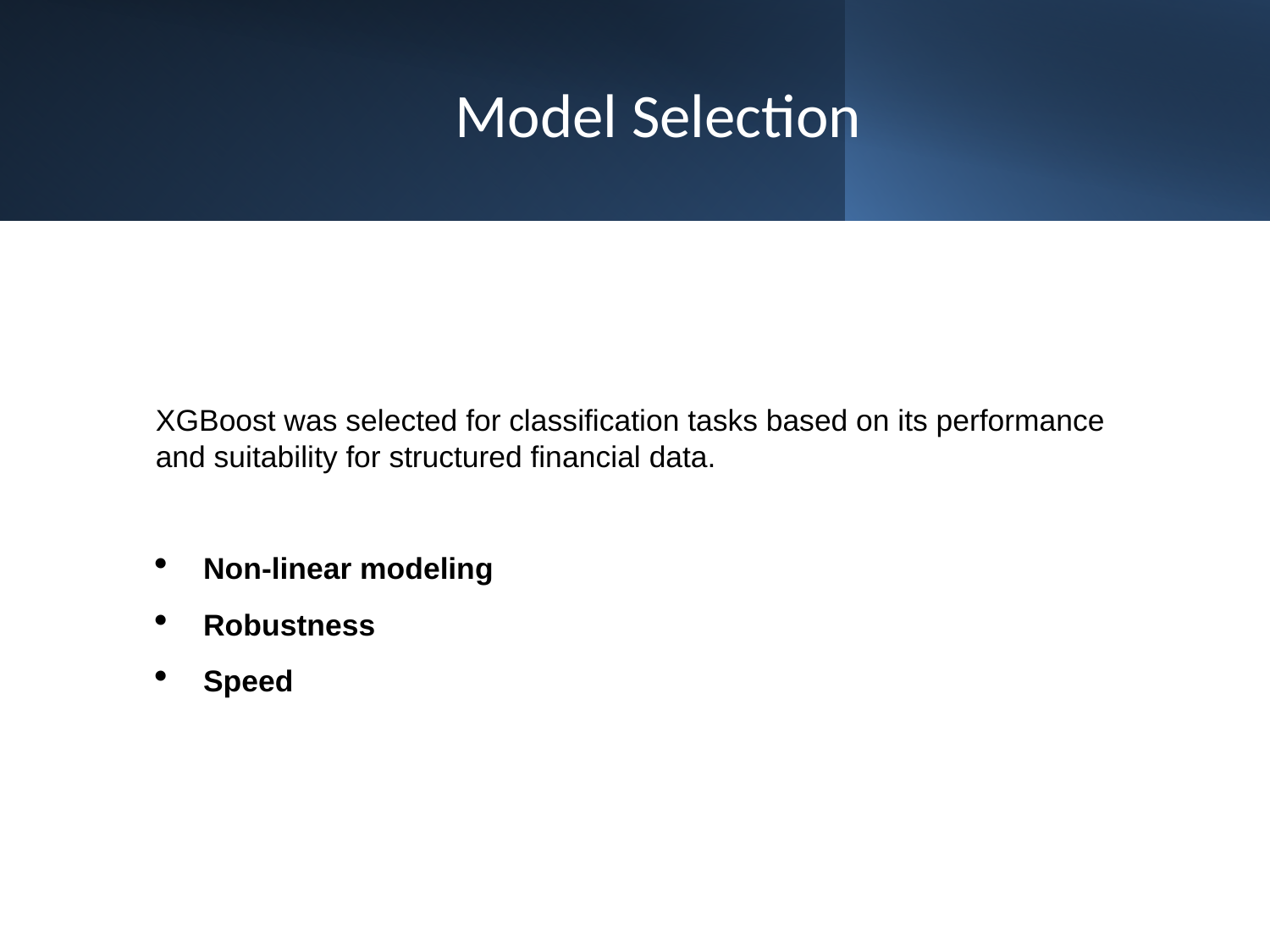

# Model Selection
XGBoost was selected for classification tasks based on its performance and suitability for structured financial data.

Non-linear modeling
Robustness
Speed